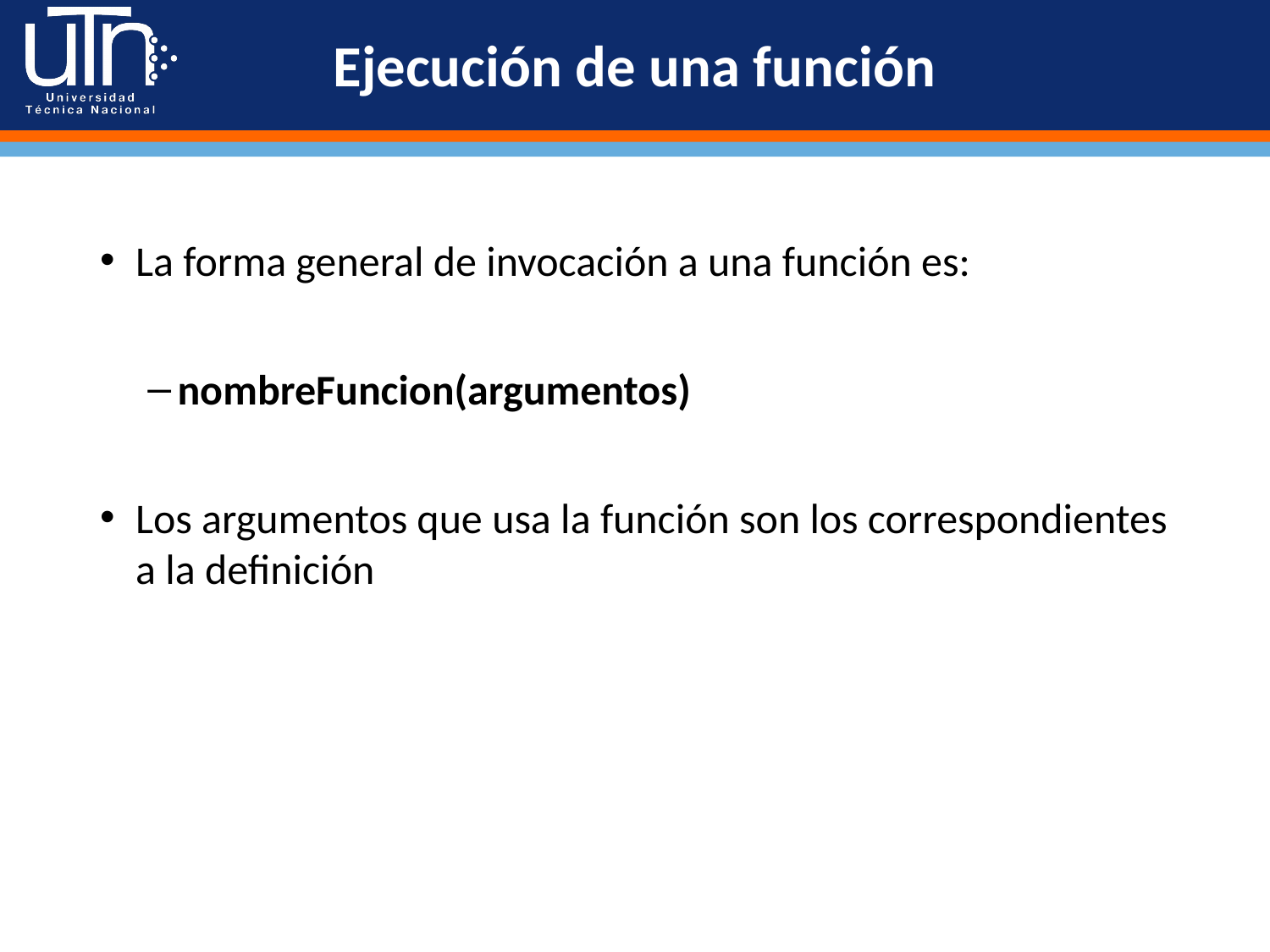

# Ejecución de una función

La forma general de invocación a una función es:

nombreFuncion(argumentos)

Los argumentos que usa la función son los correspondientes a la definición